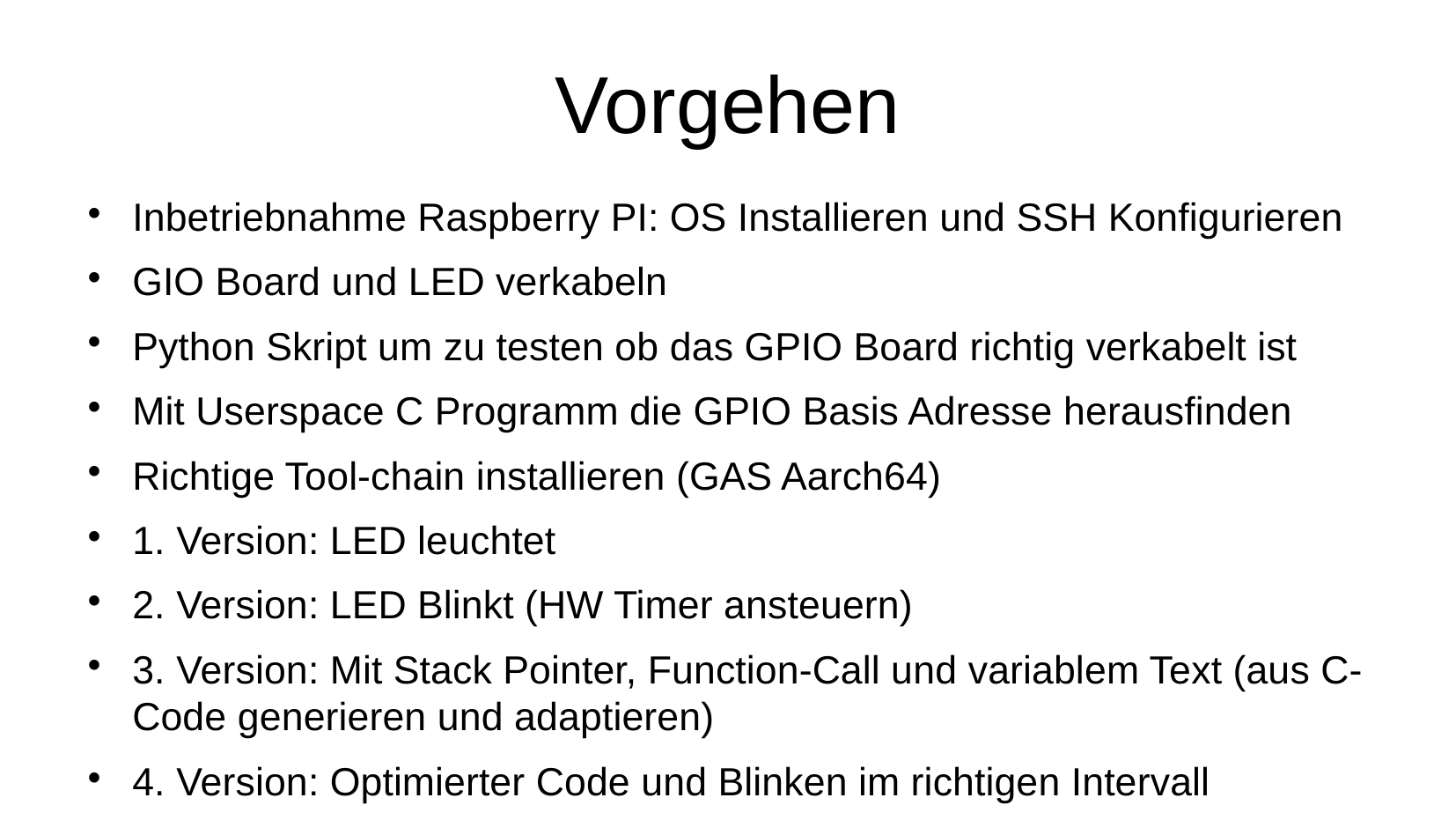

# Vorgehen
Inbetriebnahme Raspberry PI: OS Installieren und SSH Konfigurieren
GIO Board und LED verkabeln
Python Skript um zu testen ob das GPIO Board richtig verkabelt ist
Mit Userspace C Programm die GPIO Basis Adresse herausfinden
Richtige Tool-chain installieren (GAS Aarch64)
1. Version: LED leuchtet
2. Version: LED Blinkt (HW Timer ansteuern)
3. Version: Mit Stack Pointer, Function-Call und variablem Text (aus C-Code generieren und adaptieren)
4. Version: Optimierter Code und Blinken im richtigen Intervall